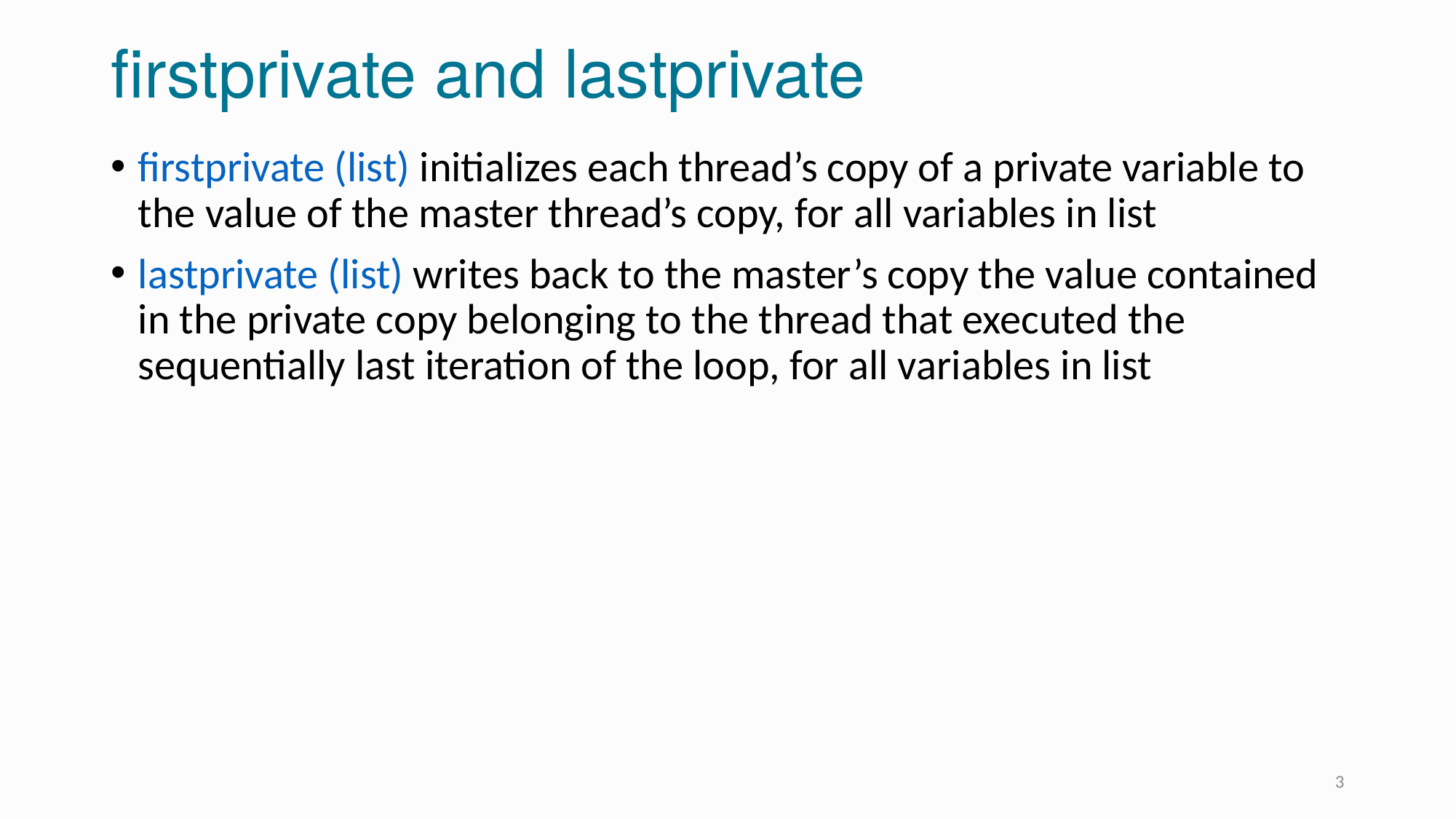

# firstprivate and lastprivate
firstprivate (list) initializes each thread’s copy of a private variable to the value of the master thread’s copy, for all variables in list
lastprivate (list) writes back to the master’s copy the value contained in the private copy belonging to the thread that executed the sequentially last iteration of the loop, for all variables in list

3